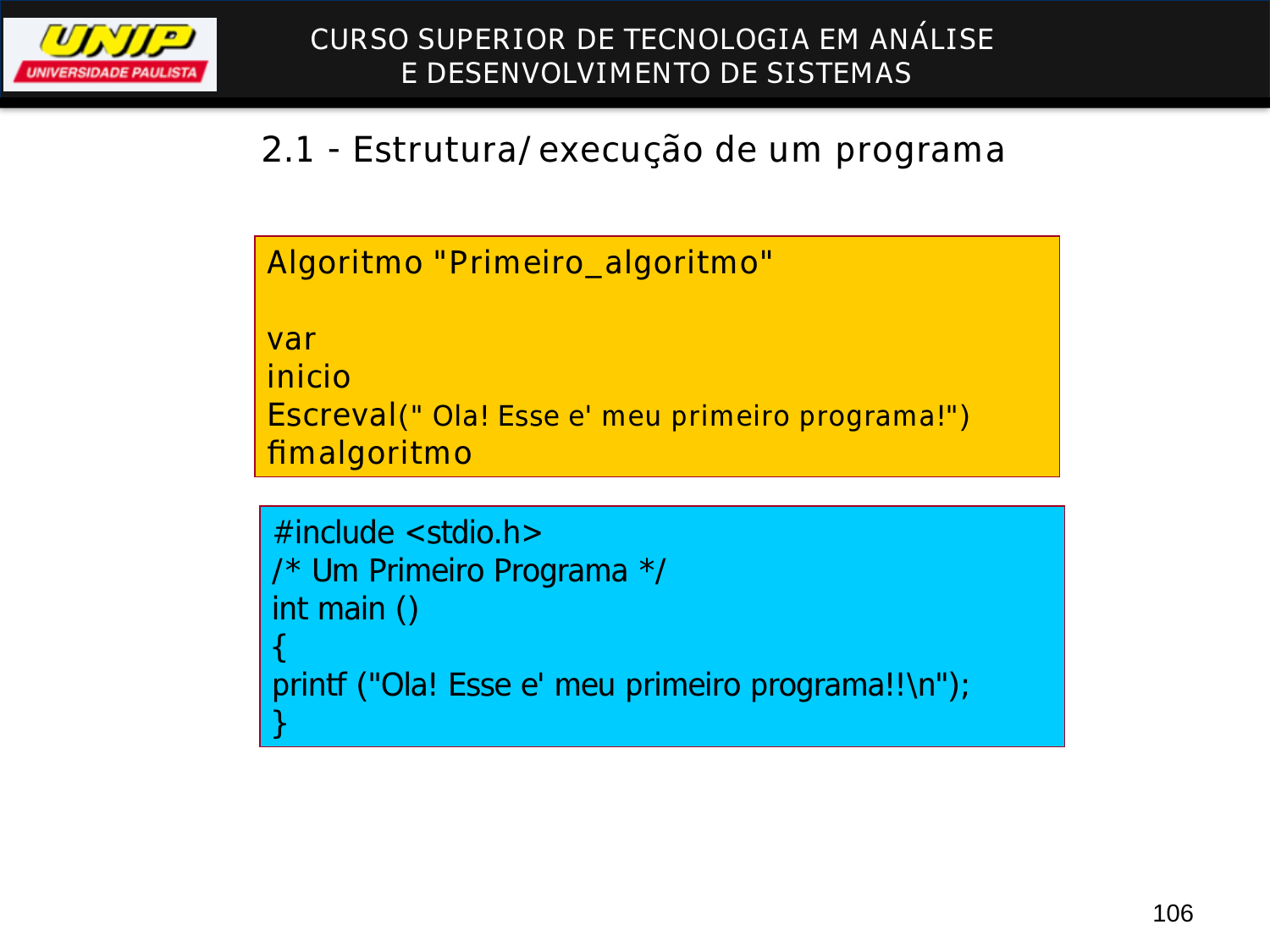

2.1 - Estrutura/execução de um programa
Algoritmo "Primeiro_algoritmo"

var
inicio
Escreval(" Ola! Esse e' meu primeiro programa!")
fimalgoritmo

#include <stdio.h>
/* Um Primeiro Programa */
int main ()
{
printf ("Ola! Esse e' meu primeiro programa!!\n");
}
106